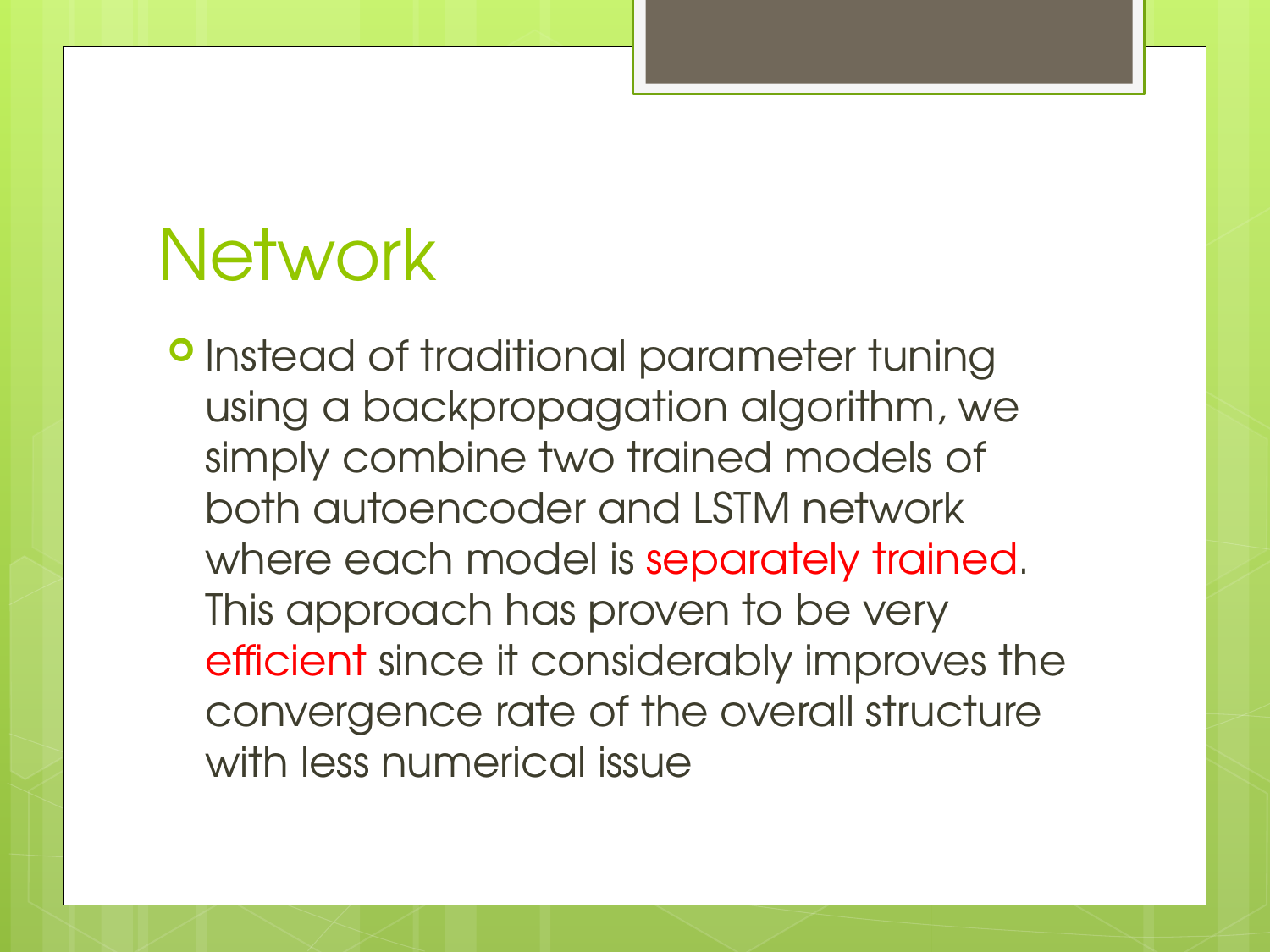

# Network
Instead of traditional parameter tuning using a backpropagation algorithm, we simply combine two trained models of both autoencoder and LSTM network where each model is separately trained. This approach has proven to be very efficient since it considerably improves the convergence rate of the overall structure with less numerical issue